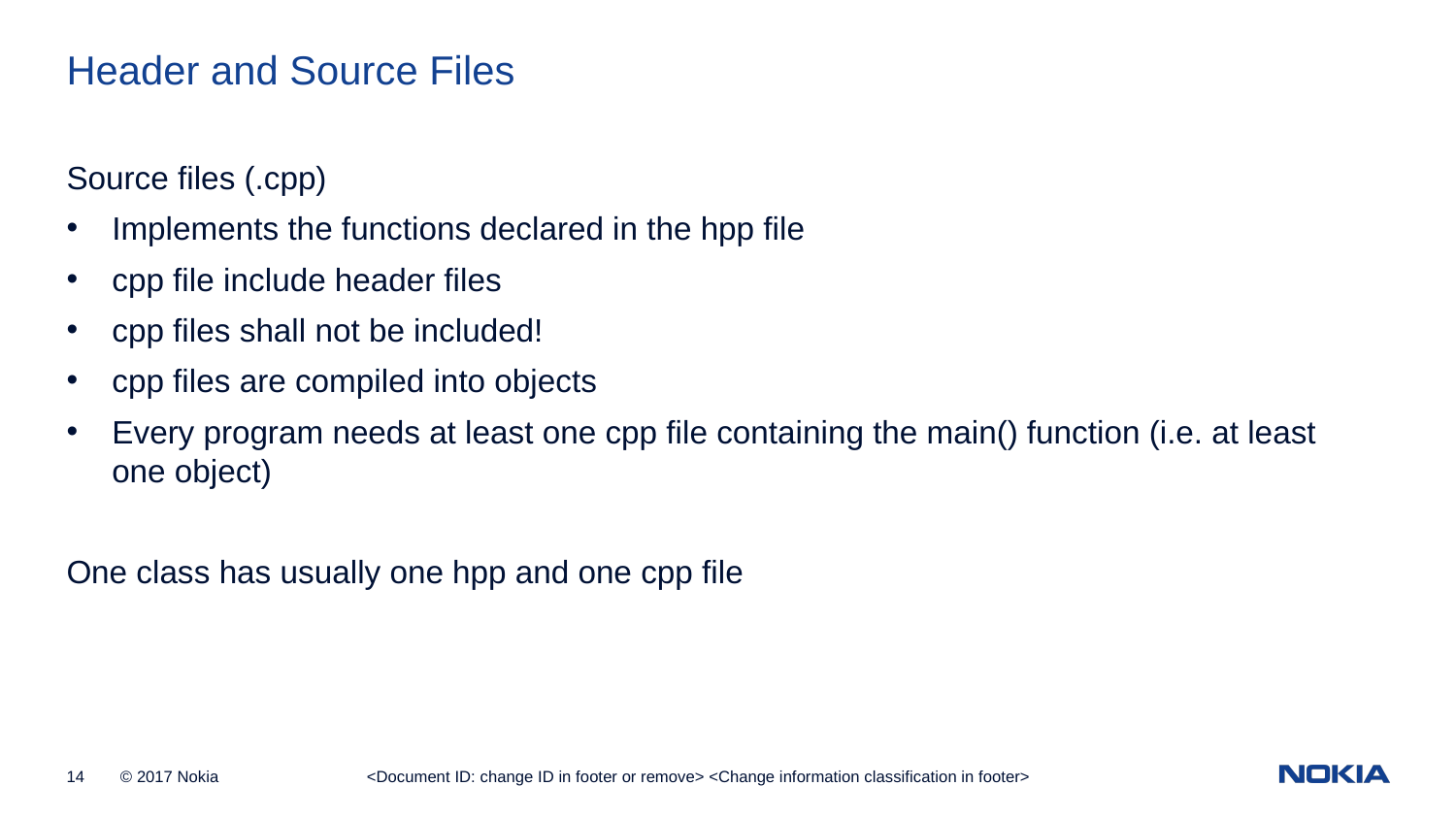

Header and Source Files

Source files (.cpp)
Implements the functions declared in the hpp file
cpp file include header files
cpp files shall not be included!
cpp files are compiled into objects
Every program needs at least one cpp file containing the main() function (i.e. at least one object)

One class has usually one hpp and one cpp file

<Document ID: change ID in footer or remove> <Change information classification in footer>